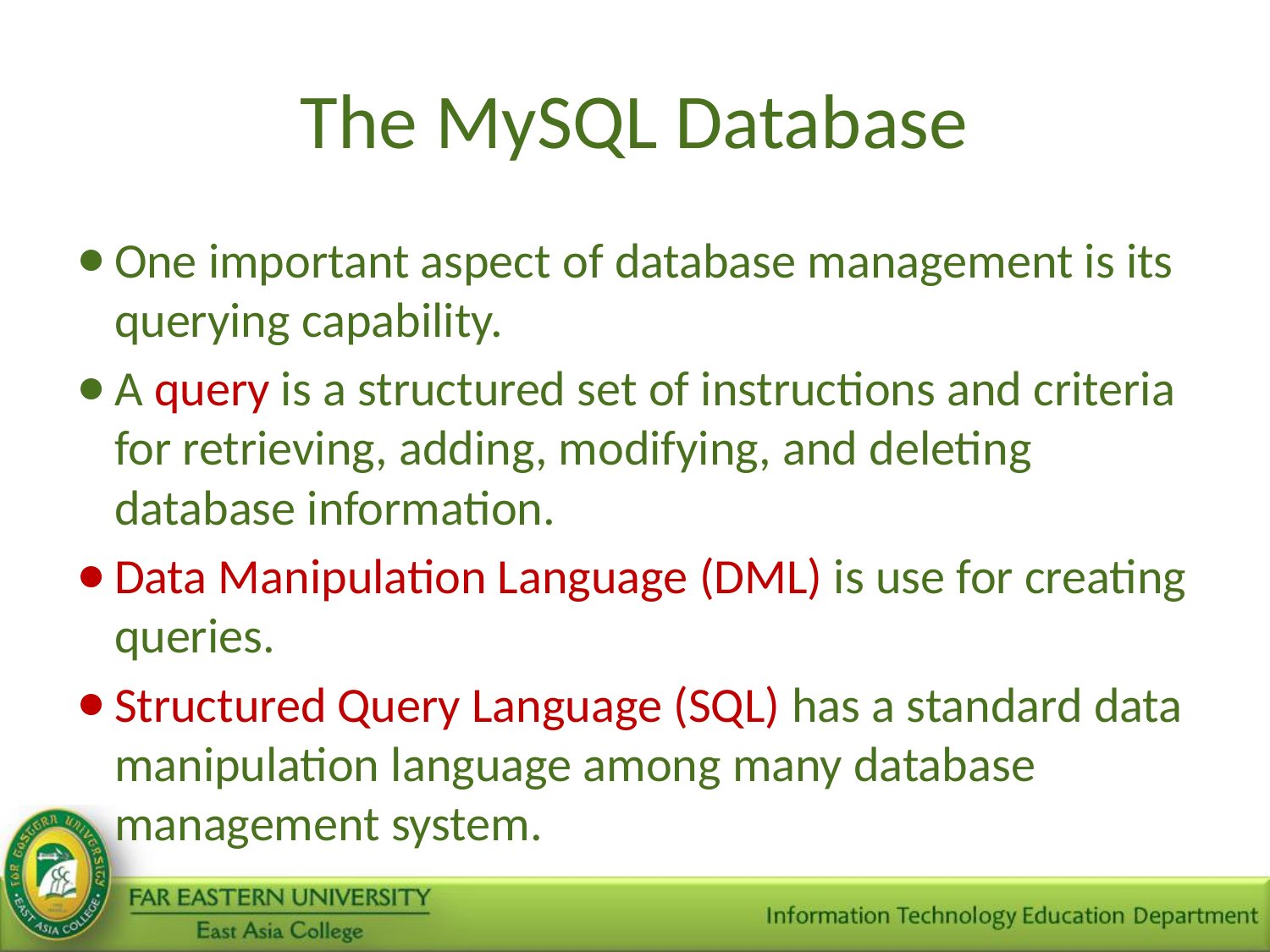

# The MySQL Database
One important aspect of database management is its querying capability.
A query is a structured set of instructions and criteria for retrieving, adding, modifying, and deleting database information.
Data Manipulation Language (DML) is use for creating queries.
Structured Query Language (SQL) has a standard data manipulation language among many database management system.